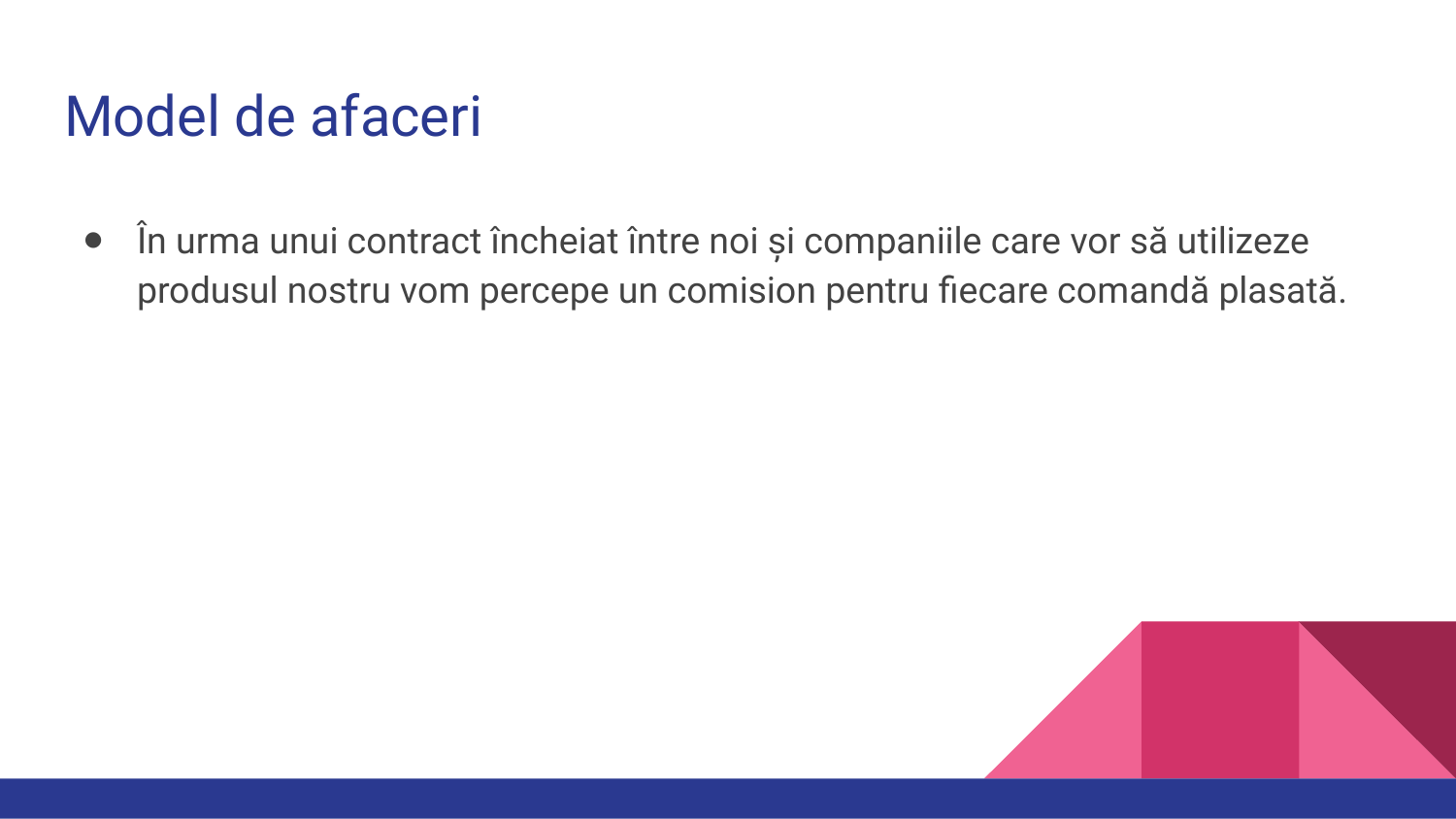

# Model de afaceri
În urma unui contract încheiat între noi și companiile care vor să utilizeze produsul nostru vom percepe un comision pentru fiecare comandă plasată.